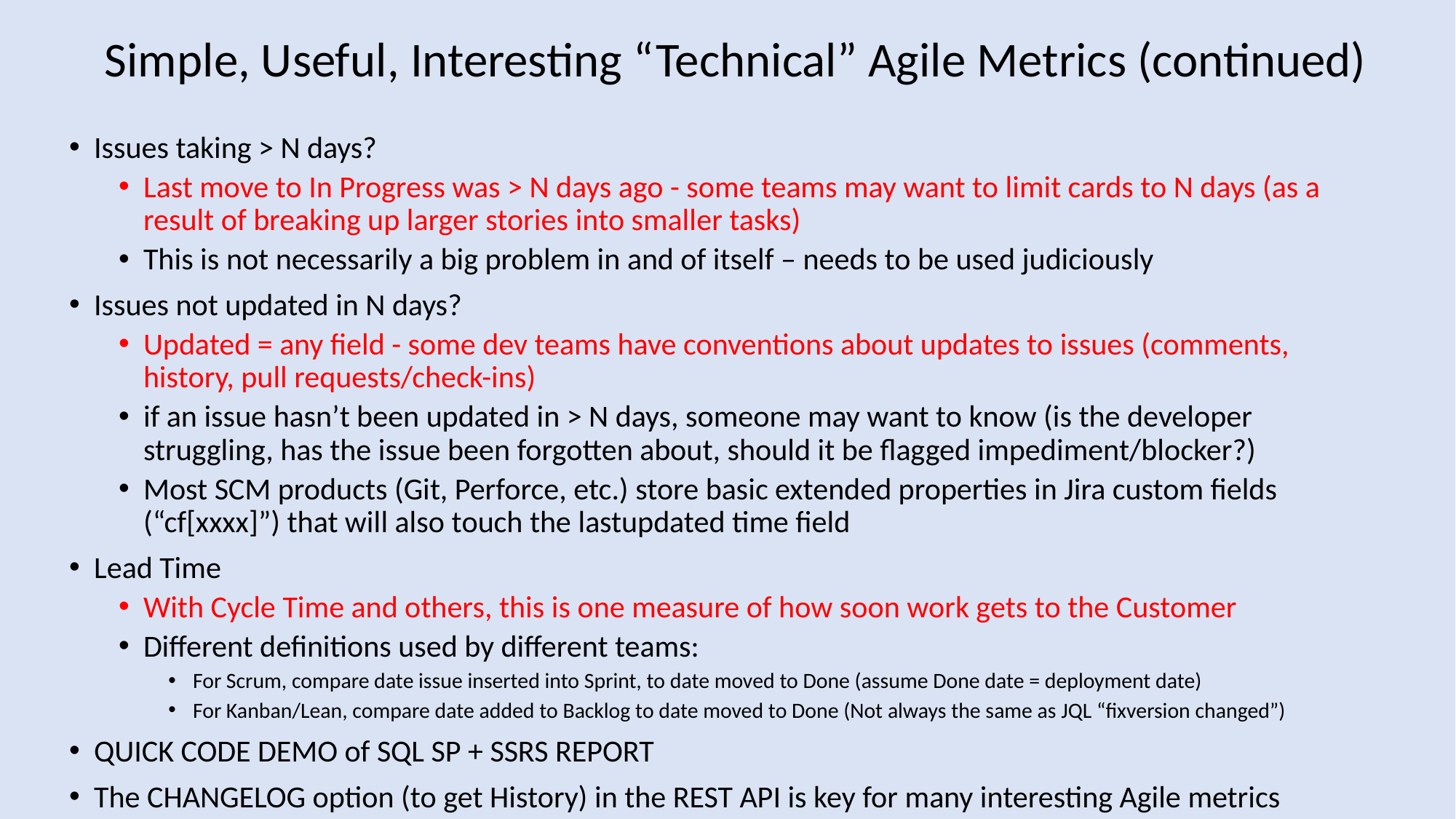

# Simple, Useful, Interesting “Technical” Agile Metrics (continued)
Issues taking > N days?
Last move to In Progress was > N days ago - some teams may want to limit cards to N days (as a result of breaking up larger stories into smaller tasks)
This is not necessarily a big problem in and of itself – needs to be used judiciously
Issues not updated in N days?
Updated = any field - some dev teams have conventions about updates to issues (comments, history, pull requests/check-ins)
if an issue hasn’t been updated in > N days, someone may want to know (is the developer struggling, has the issue been forgotten about, should it be flagged impediment/blocker?)
Most SCM products (Git, Perforce, etc.) store basic extended properties in Jira custom fields (“cf[xxxx]”) that will also touch the lastupdated time field
Lead Time
With Cycle Time and others, this is one measure of how soon work gets to the Customer
Different definitions used by different teams:
For Scrum, compare date issue inserted into Sprint, to date moved to Done (assume Done date = deployment date)
For Kanban/Lean, compare date added to Backlog to date moved to Done (Not always the same as JQL “fixversion changed”)
QUICK CODE DEMO of SQL SP + SSRS REPORT
The CHANGELOG option (to get History) in the REST API is key for many interesting Agile metrics